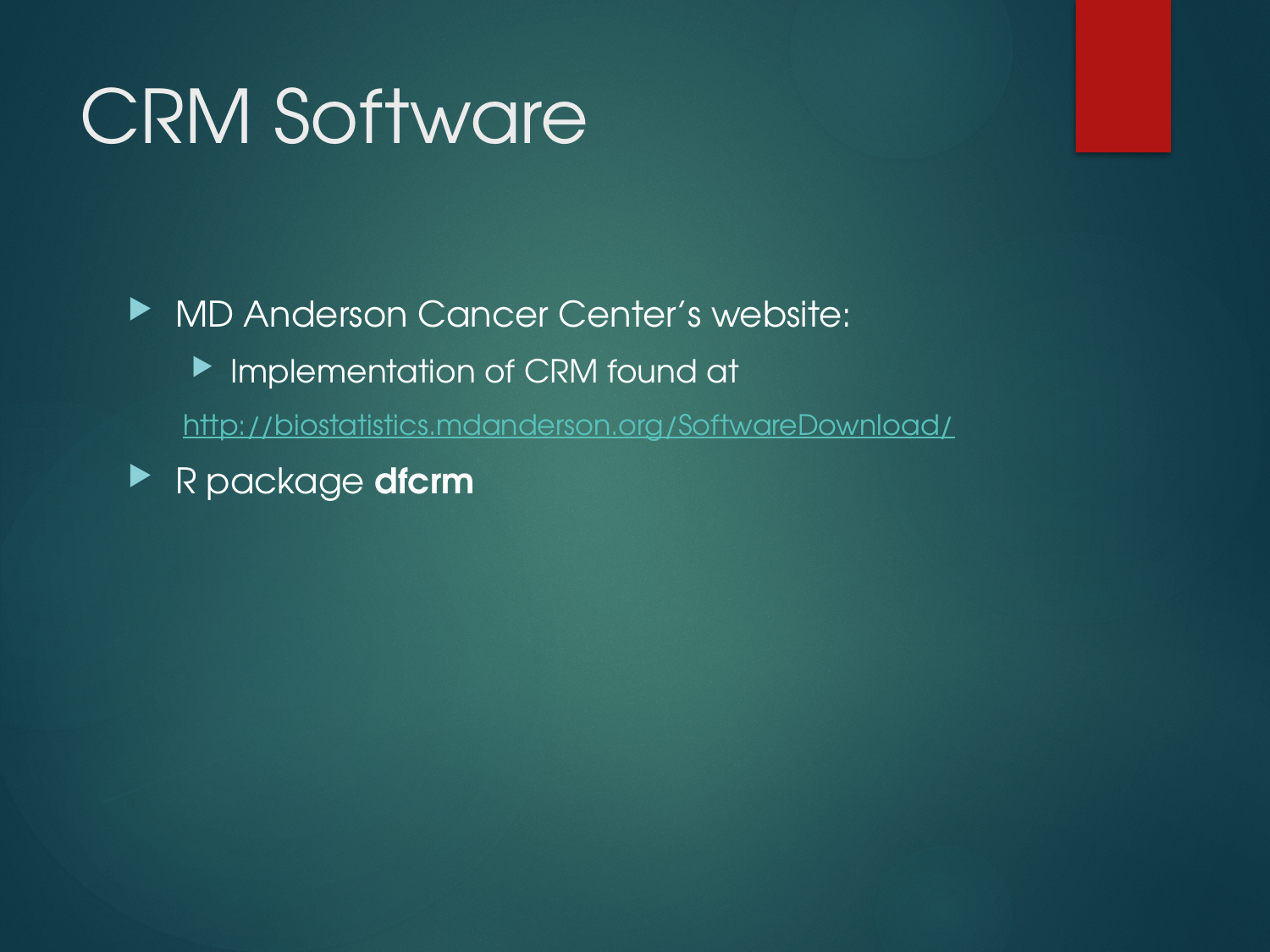

# CRM Software
MD Anderson Cancer Center’s website:
Implementation of CRM found at
http://biostatistics.mdanderson.org/SoftwareDownload/
R package dfcrm